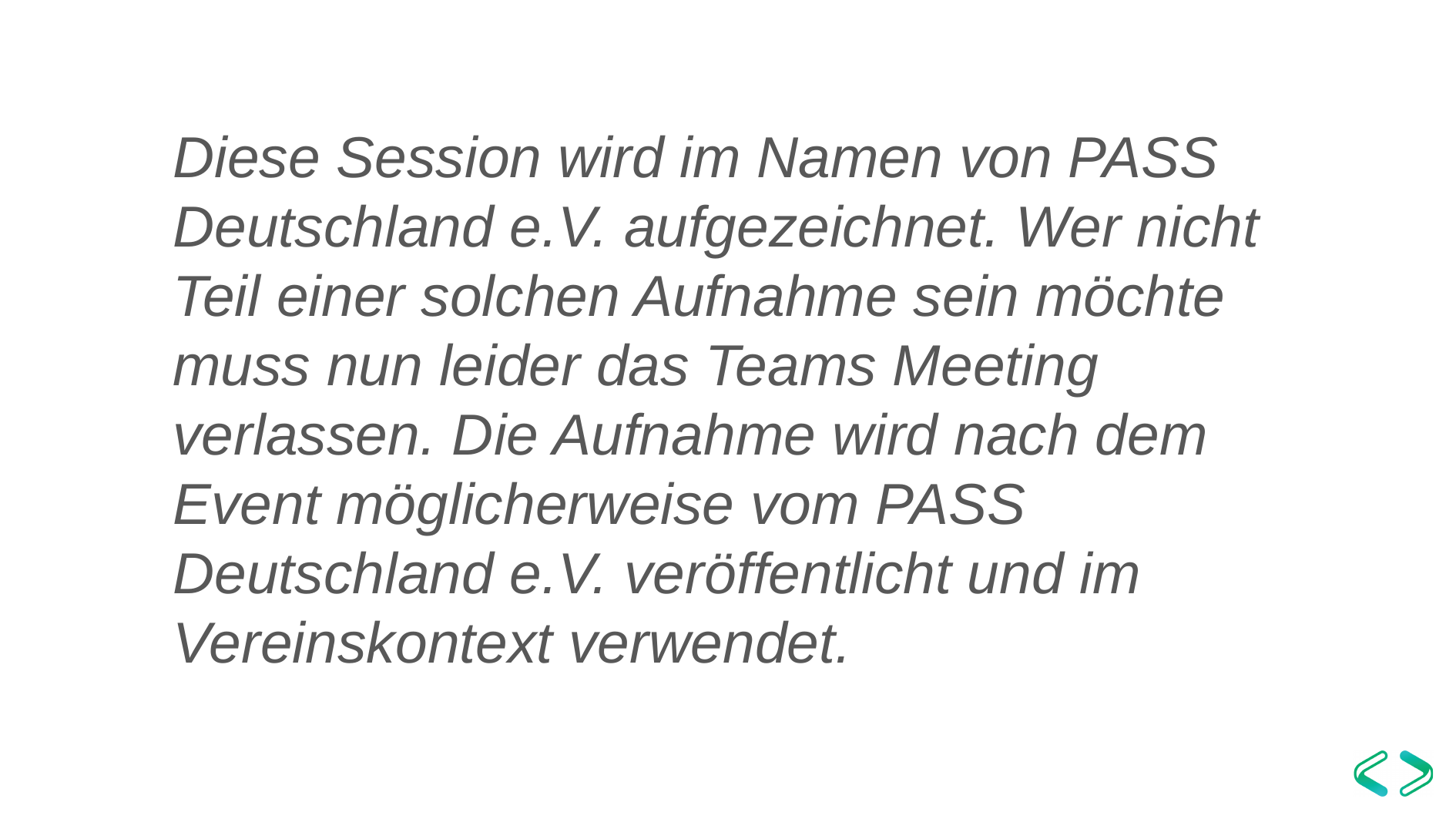

Diese Session wird im Namen von PASS Deutschland e.V. aufgezeichnet. Wer nicht Teil einer solchen Aufnahme sein möchte muss nun leider das Teams Meeting verlassen. Die Aufnahme wird nach dem Event möglicherweise vom PASS Deutschland e.V. veröffentlicht und im Vereinskontext verwendet.